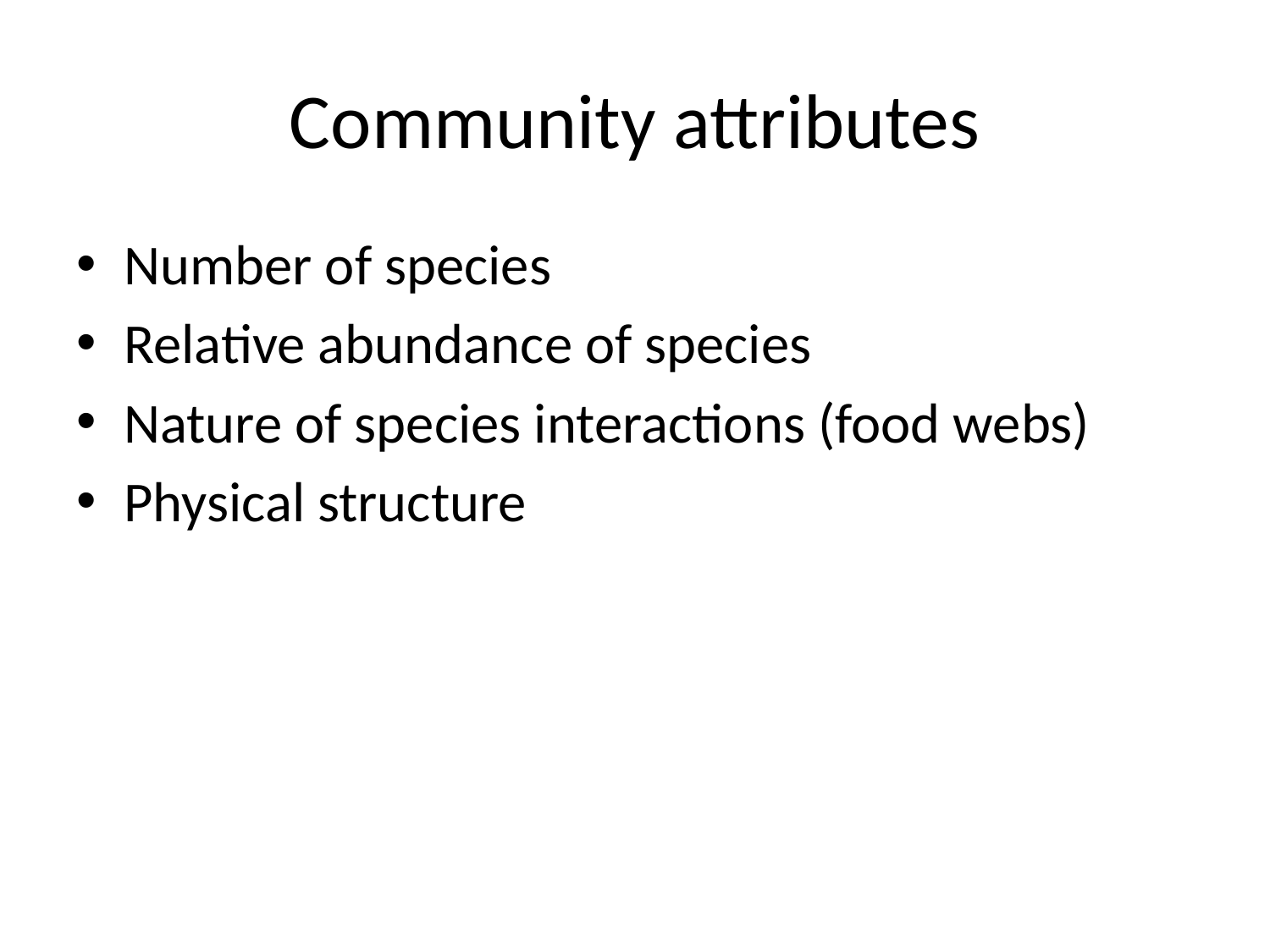

# Community attributes
Number of species
Relative abundance of species
Nature of species interactions (food webs)
Physical structure